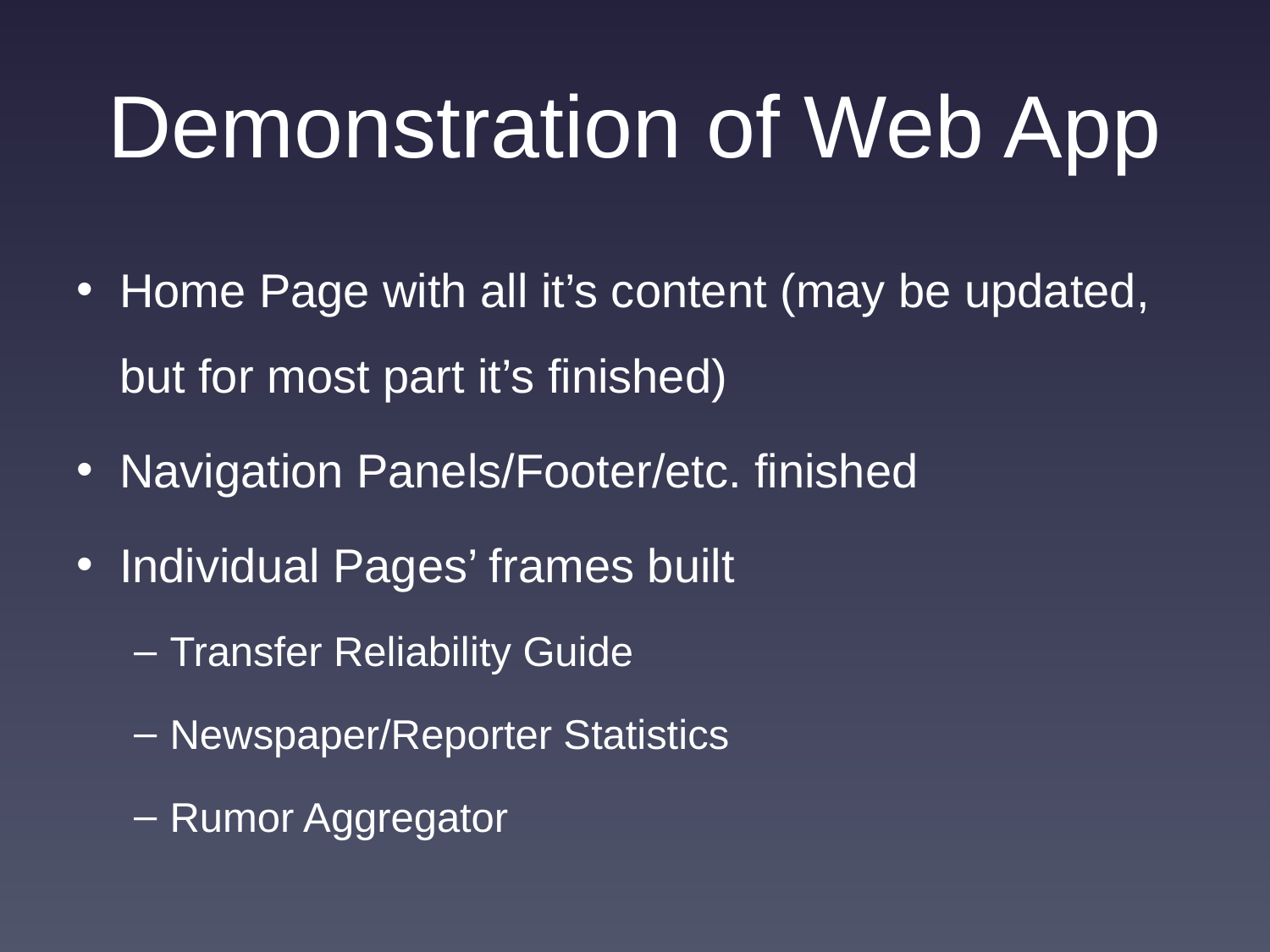

# Demonstration of Web App
Home Page with all it’s content (may be updated, but for most part it’s finished)
Navigation Panels/Footer/etc. finished
Individual Pages’ frames built
Transfer Reliability Guide
Newspaper/Reporter Statistics
Rumor Aggregator